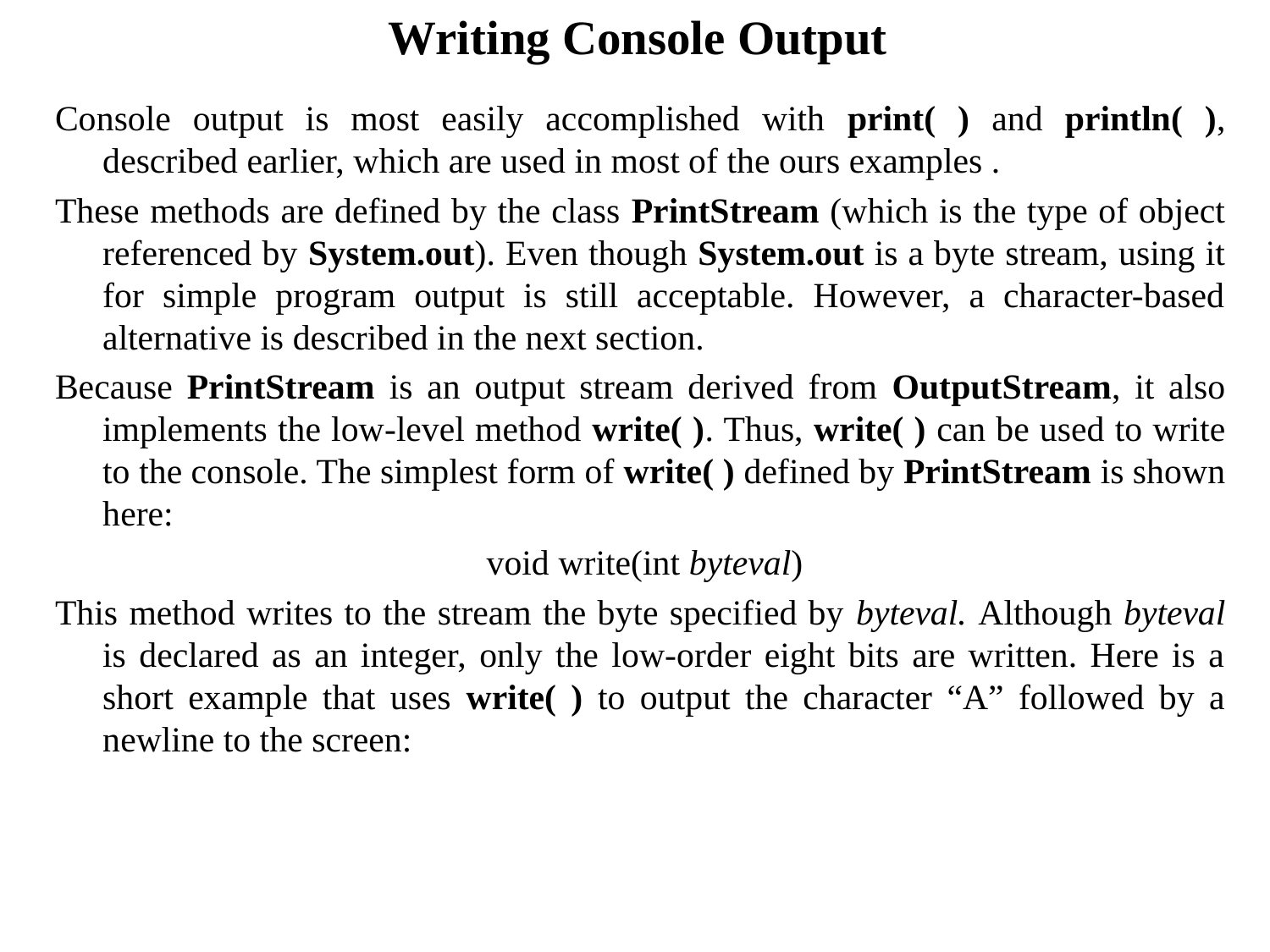

# Writing Console Output
Console output is most easily accomplished with print( ) and println( ), described earlier, which are used in most of the ours examples .
These methods are defined by the class PrintStream (which is the type of object referenced by System.out). Even though System.out is a byte stream, using it for simple program output is still acceptable. However, a character-based alternative is described in the next section.
Because PrintStream is an output stream derived from OutputStream, it also implements the low-level method write( ). Thus, write( ) can be used to write to the console. The simplest form of write( ) defined by PrintStream is shown here:
 void write(int byteval)
This method writes to the stream the byte specified by byteval. Although byteval is declared as an integer, only the low-order eight bits are written. Here is a short example that uses write( ) to output the character “A” followed by a newline to the screen: